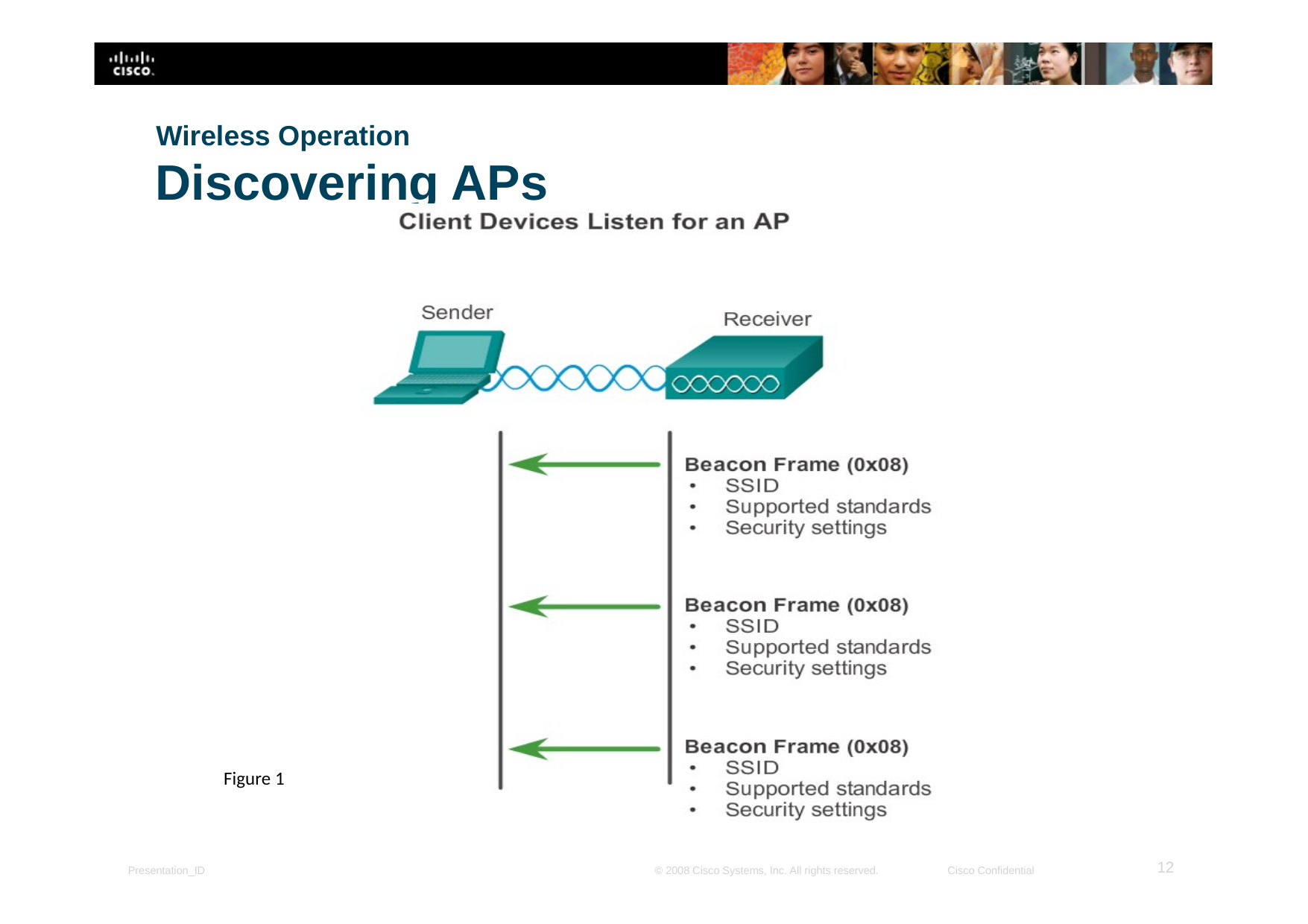

Wireless Operation
# Discovering APs

Figure 1
12
Presentation_ID
© 2008 Cisco Systems, Inc. All rights reserved.
Cisco Confidential